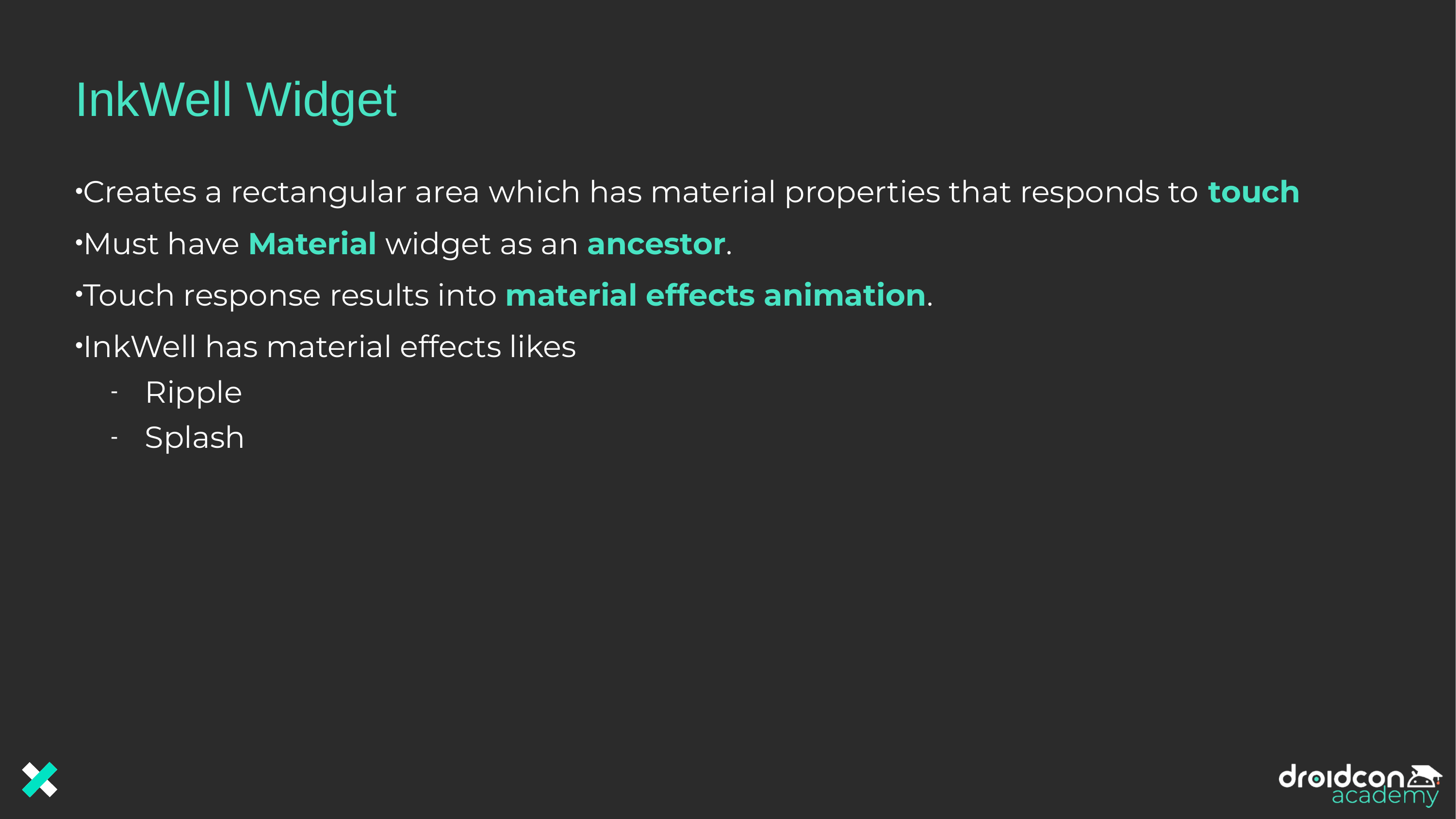

# InkWell Widget
Creates a rectangular area which has material properties that responds to touch
Must have Material widget as an ancestor.
Touch response results into material effects animation.
InkWell has material effects likes
Ripple
Splash